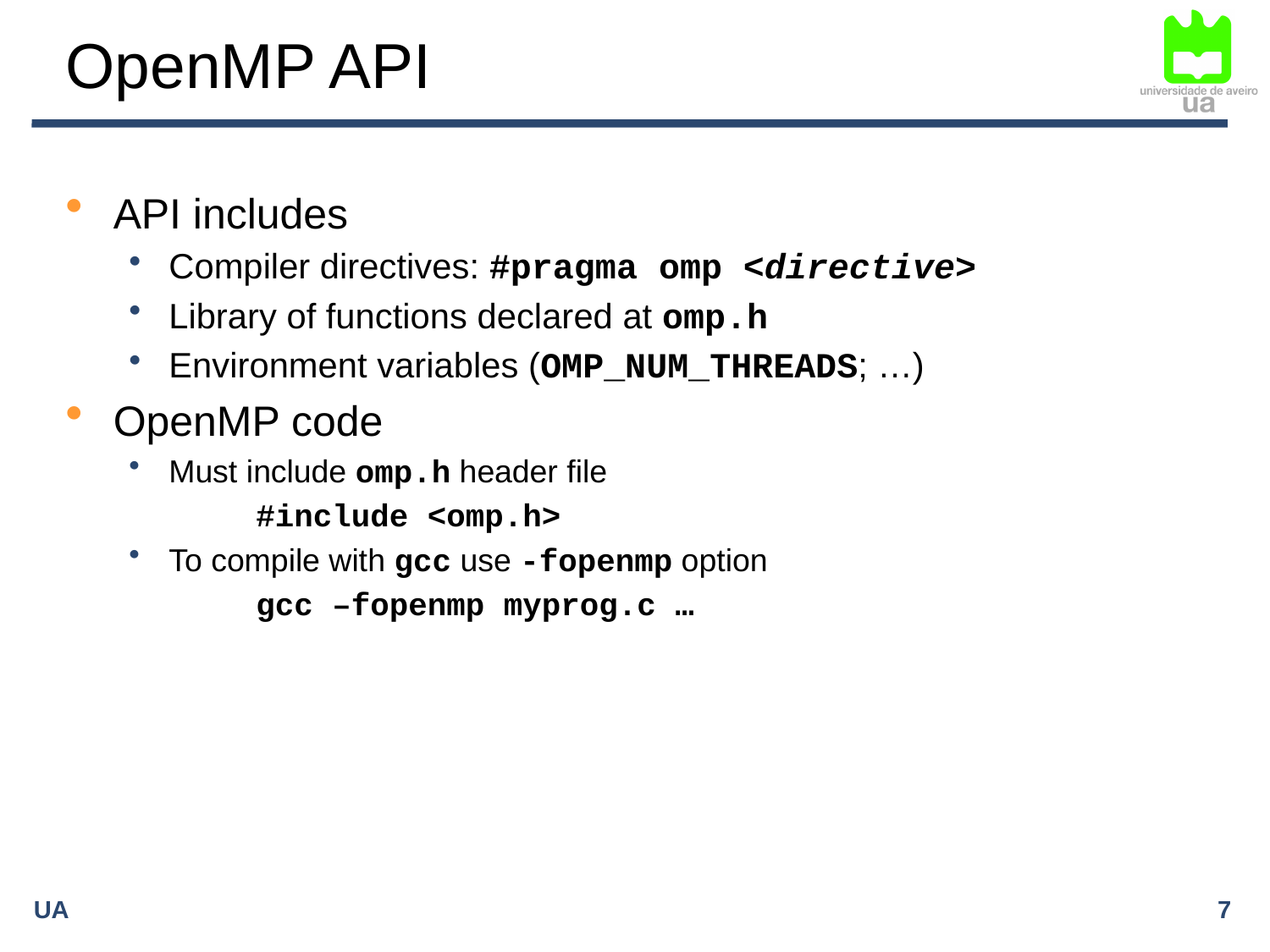

# OpenMP API
API includes
Compiler directives: #pragma omp <directive>
Library of functions declared at omp.h
Environment variables (OMP_NUM_THREADS; …)
OpenMP code
Must include omp.h header file
	#include <omp.h>
To compile with gcc use -fopenmp option
	gcc –fopenmp myprog.c …